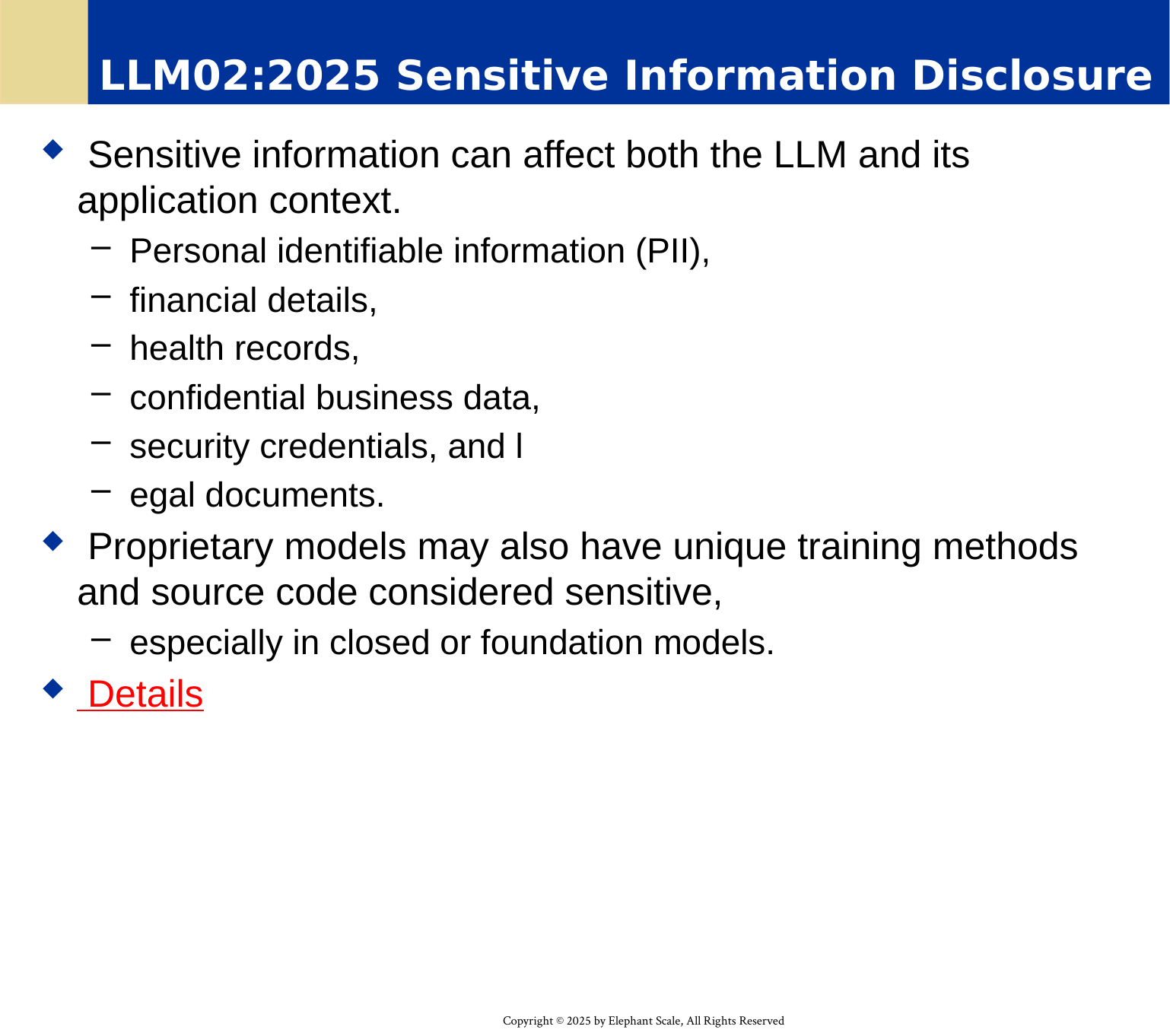

# LLM02:2025 Sensitive Information Disclosure
 Sensitive information can affect both the LLM and its application context.
 Personal identifiable information (PII),
 financial details,
 health records,
 confidential business data,
 security credentials, and l
 egal documents.
 Proprietary models may also have unique training methods and source code considered sensitive,
 especially in closed or foundation models.
 Details
Copyright © 2025 by Elephant Scale, All Rights Reserved